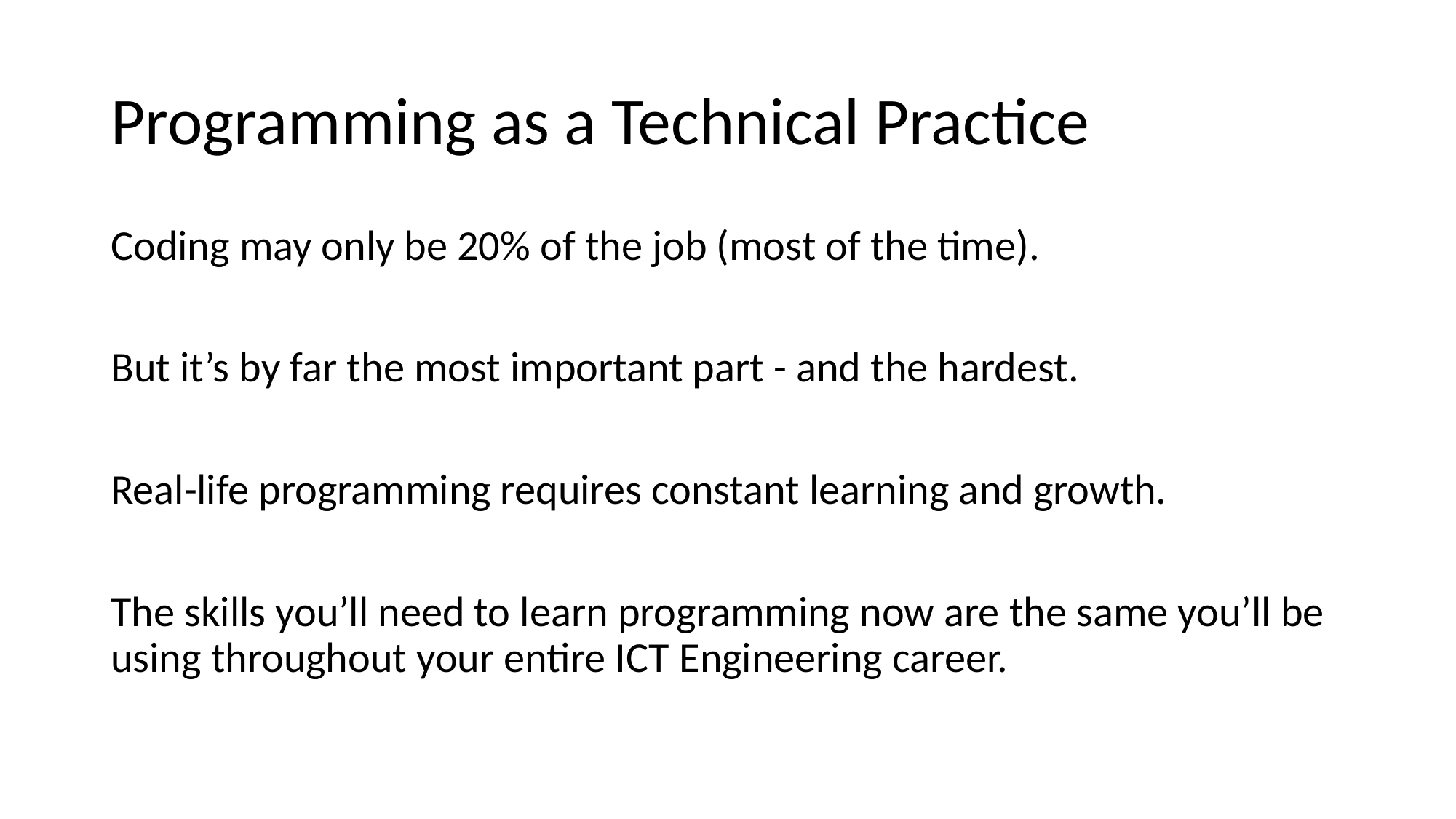

# Programming as a Technical Practice
Coding may only be 20% of the job (most of the time).

But it’s by far the most important part - and the hardest.

Real-life programming requires constant learning and growth.

The skills you’ll need to learn programming now are the same you’ll be using throughout your entire ICT Engineering career.